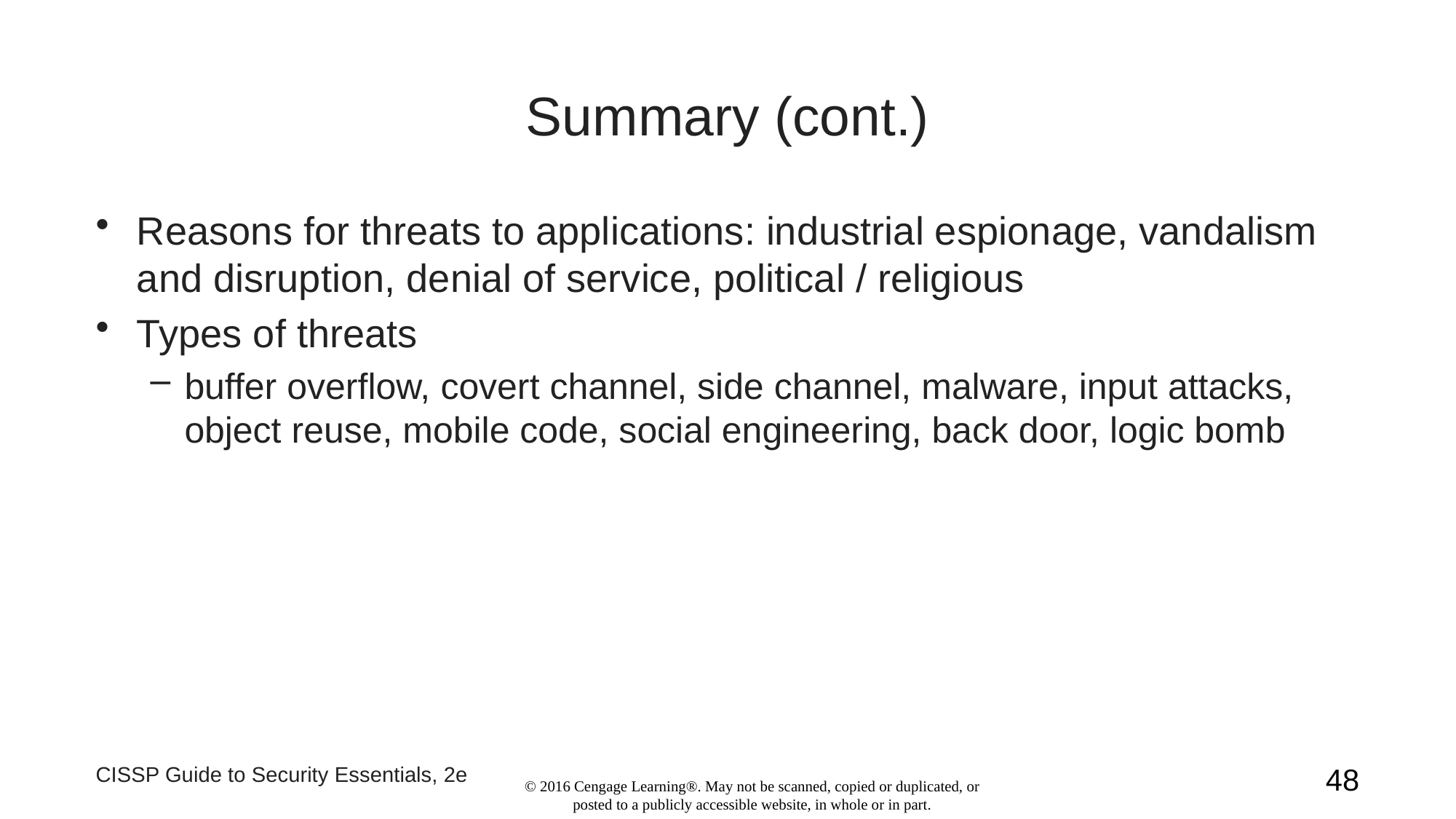

# Summary (cont.)
Reasons for threats to applications: industrial espionage, vandalism and disruption, denial of service, political / religious
Types of threats
buffer overflow, covert channel, side channel, malware, input attacks, object reuse, mobile code, social engineering, back door, logic bomb

CISSP Guide to Security Essentials, 2e
48
© 2016 Cengage Learning®. May not be scanned, copied or duplicated, or posted to a publicly accessible website, in whole or in part.